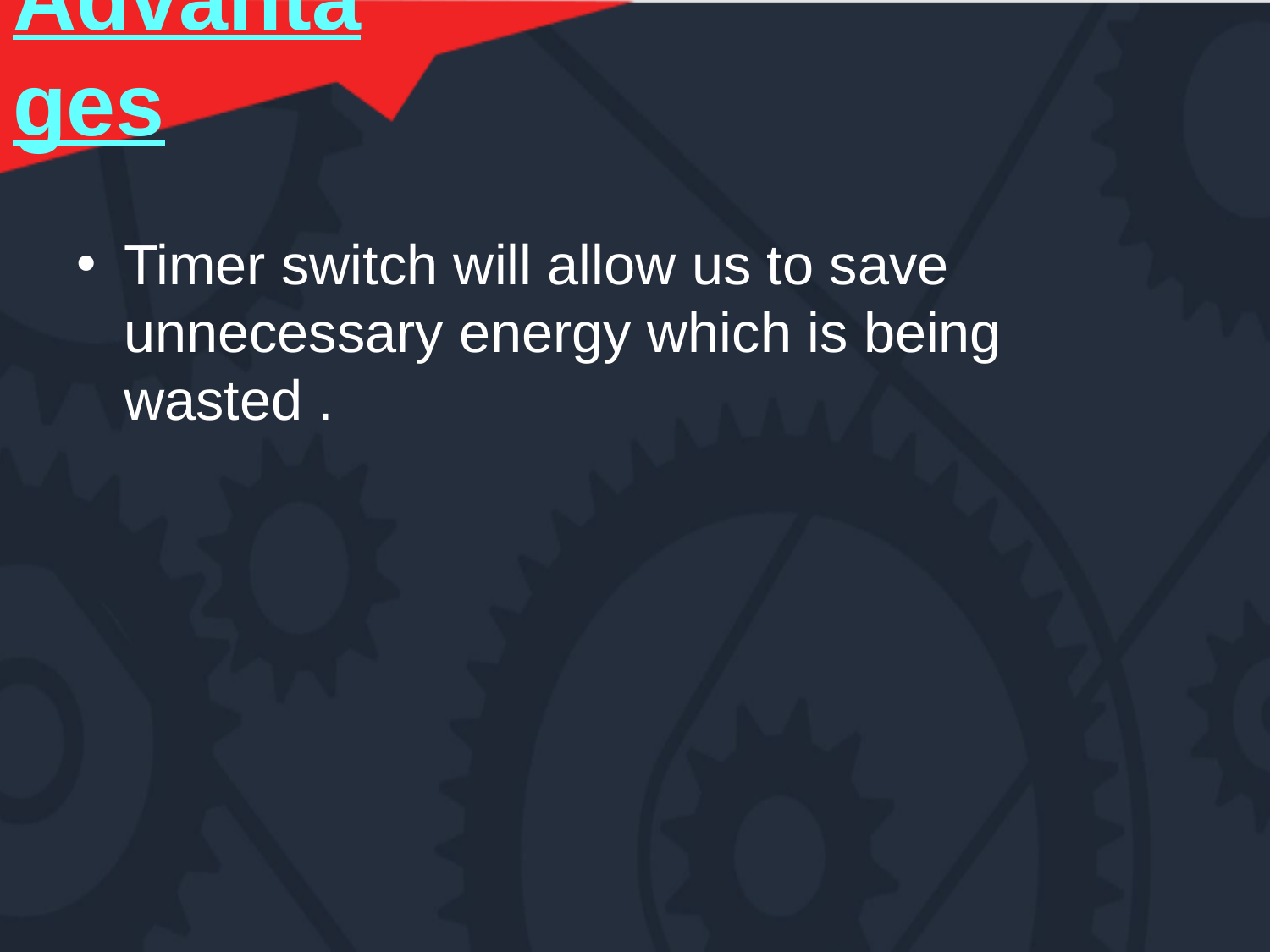

# Advantages
Timer switch will allow us to save unnecessary energy which is being wasted .